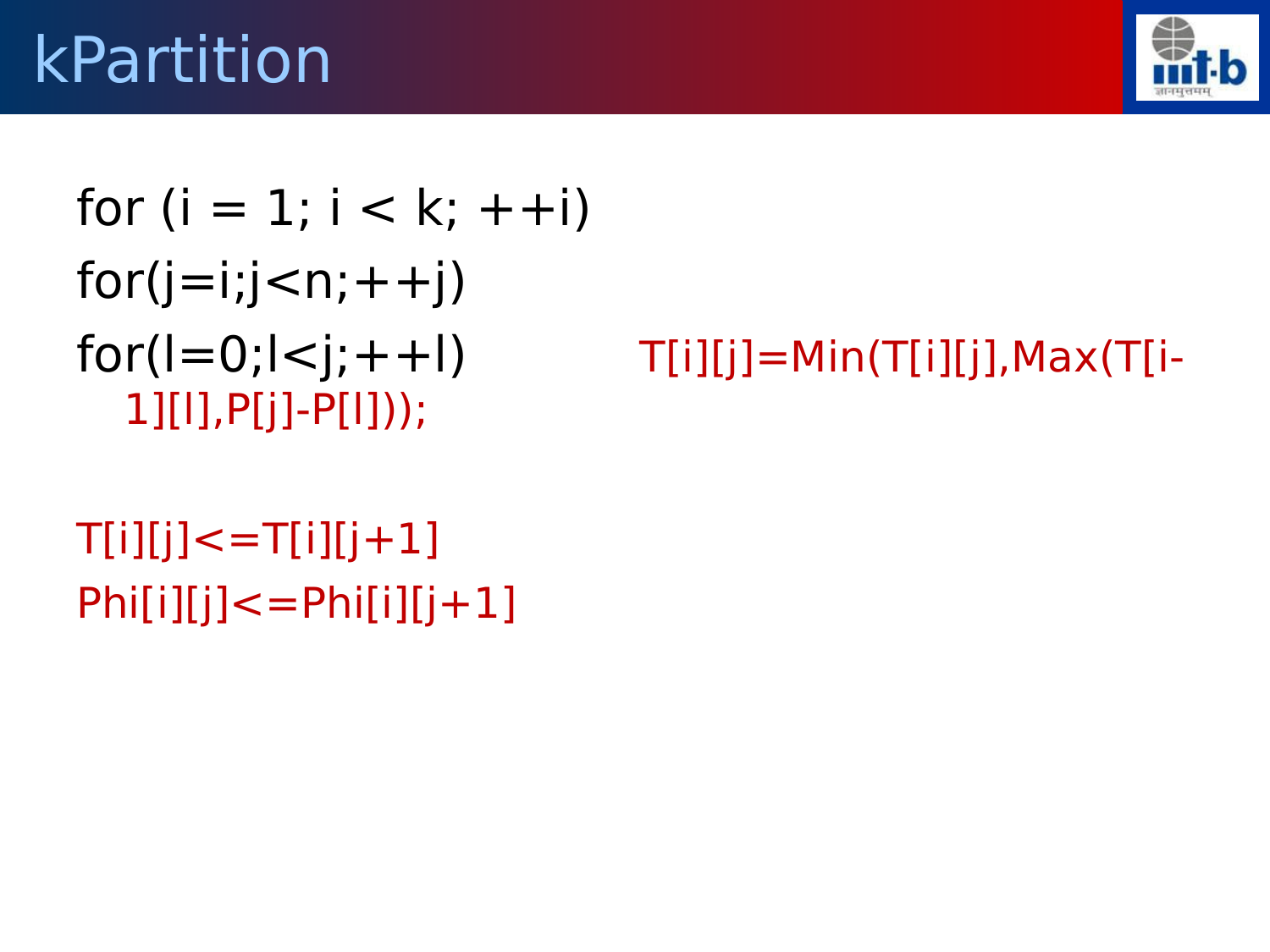

kPartition
for (i = 1; i < k; ++i)
for(j=i;j<n;++j)
for(l=0;l<j;++l)           T[i][j]=Min(T[i][j],Max(T[i-1][l],P[j]-P[l]));

T[i][j]<=T[i][j+1]
Phi[i][j]<=Phi[i][j+1]